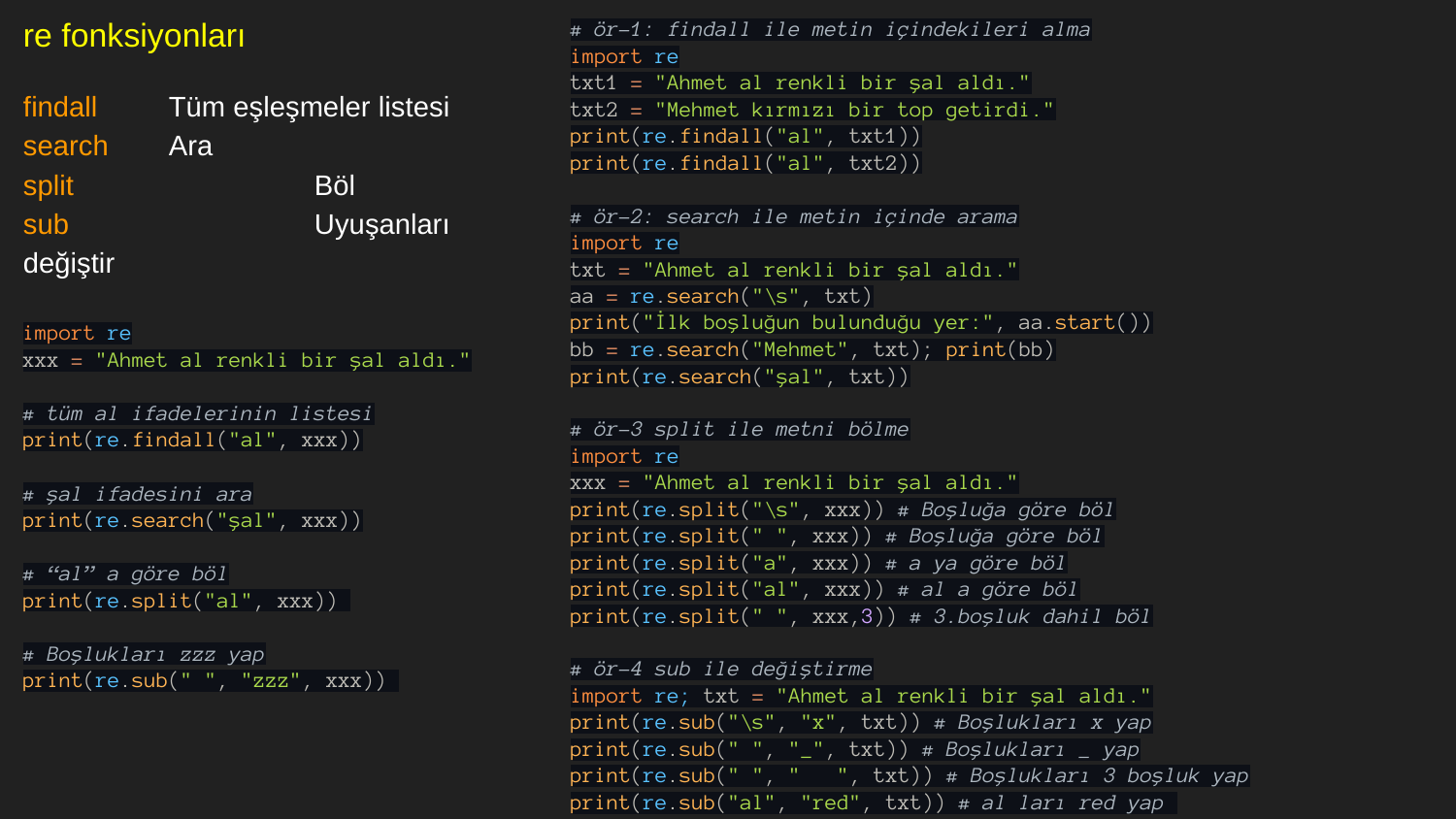

# re fonksiyonları
# ör-1: findall ile metin içindekileri alma
import re
txt1 = "Ahmet al renkli bir şal aldı."
txt2 = "Mehmet kırmızı bir top getirdi."
print(re.findall("al", txt1))
print(re.findall("al", txt2))

# ör-2: search ile metin içinde arama
import re
txt = "Ahmet al renkli bir şal aldı."
aa = re.search("\s", txt)
print("İlk boşluğun bulunduğu yer:", aa.start())
bb = re.search("Mehmet", txt); print(bb)
print(re.search("şal", txt))

# ör-3 split ile metni bölme
import re
xxx = "Ahmet al renkli bir şal aldı."
print(re.split("\s", xxx)) # Boşluğa göre böl
print(re.split(" ", xxx)) # Boşluğa göre böl
print(re.split("a", xxx)) # a ya göre böl
print(re.split("al", xxx)) # al a göre böl
print(re.split(" ", xxx,3)) # 3.boşluk dahil böl

# ör-4 sub ile değiştirme
import re; txt = "Ahmet al renkli bir şal aldı."
print(re.sub("\s", "x", txt)) # Boşlukları x yap
print(re.sub(" ", "_", txt)) # Boşlukları _ yap
print(re.sub(" ", "   ", txt)) # Boşlukları 3 boşluk yap
print(re.sub("al", "red", txt)) # al ları red yap
findall	Tüm eşleşmeler listesi
search 	Ara
split		Böl
sub		Uyuşanları değiştir

import re
xxx = "Ahmet al renkli bir şal aldı."

# tüm al ifadelerinin listesi
print(re.findall("al", xxx))

# şal ifadesini ara
print(re.search("şal", xxx))

# “al” a göre böl
print(re.split("al", xxx))

# Boşlukları zzz yap
print(re.sub(" ", "zzz", xxx))